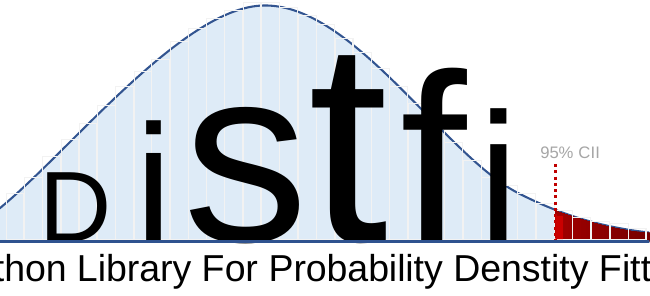

D i st f i t

95% CII

A Python Library For Probability Denstity Fitting